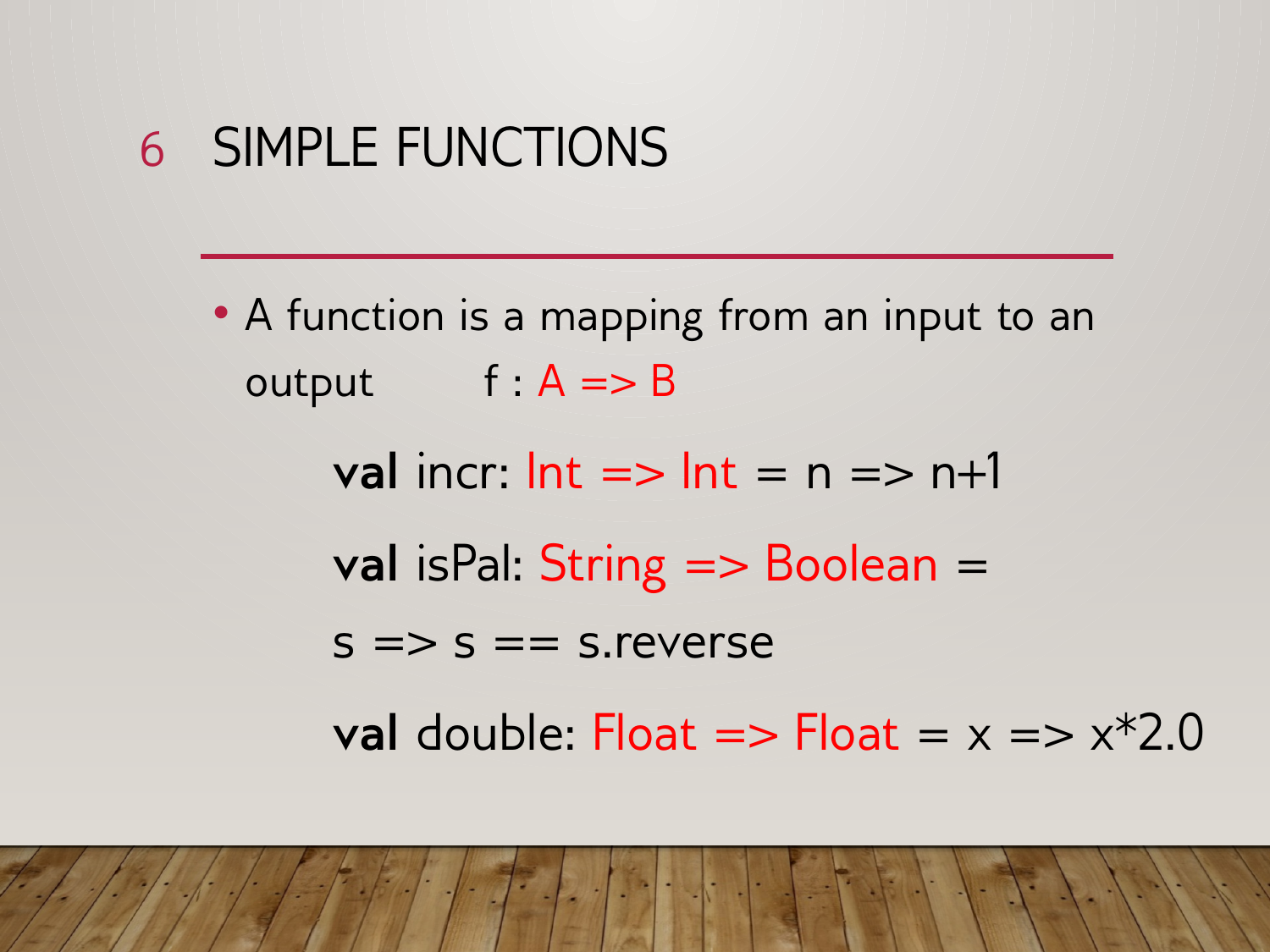

6
# Simple functions
A function is a mapping from an input to an output		f : A => B
	val incr: Int => Int = n => n+1
	val isPal: String => Boolean =
   		s => s == s.reverse
	val double: Float => Float = x => x*2.0